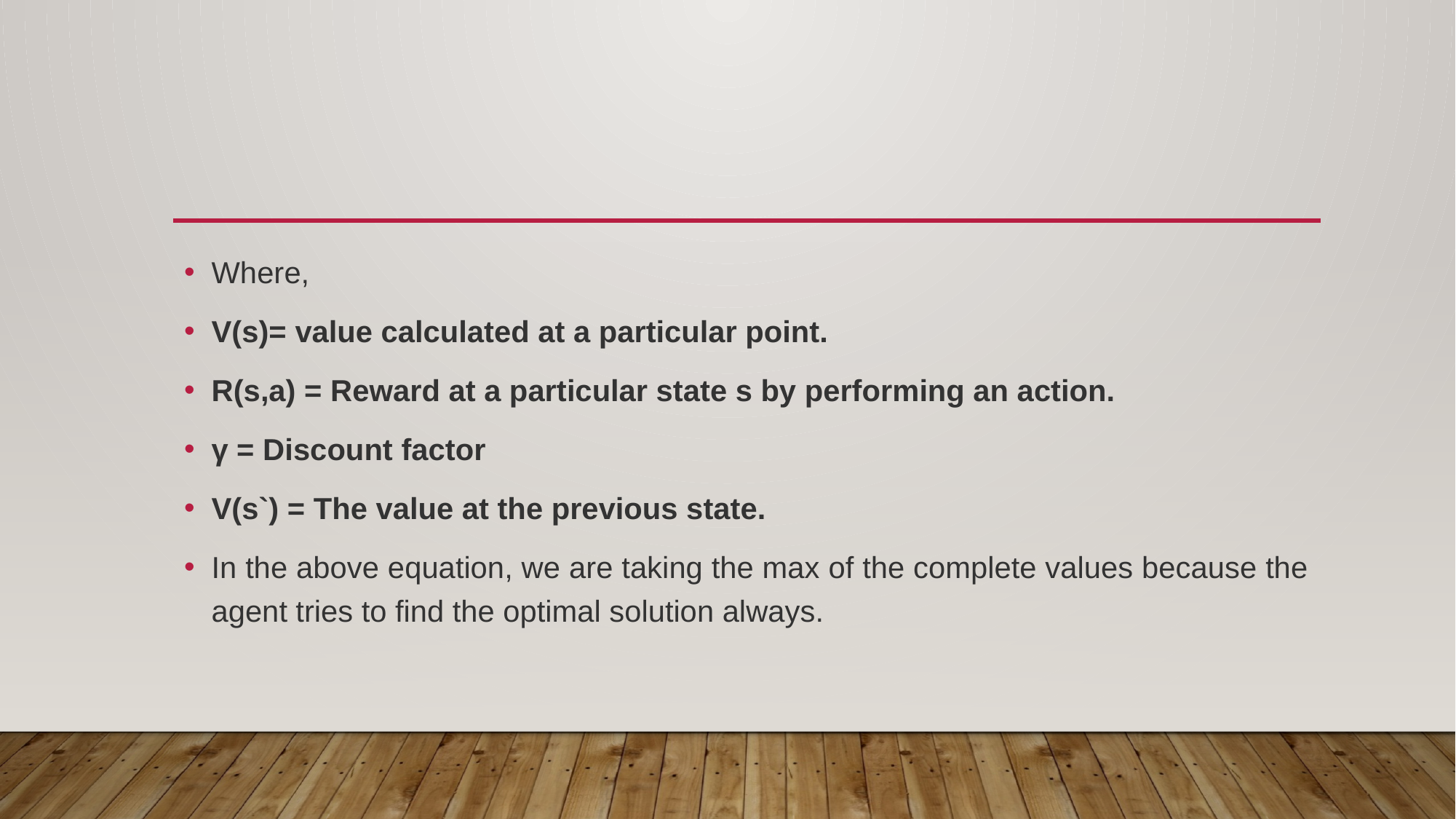

#
Where,
V(s)= value calculated at a particular point.
R(s,a) = Reward at a particular state s by performing an action.
γ = Discount factor
V(s`) = The value at the previous state.
In the above equation, we are taking the max of the complete values because the agent tries to find the optimal solution always.